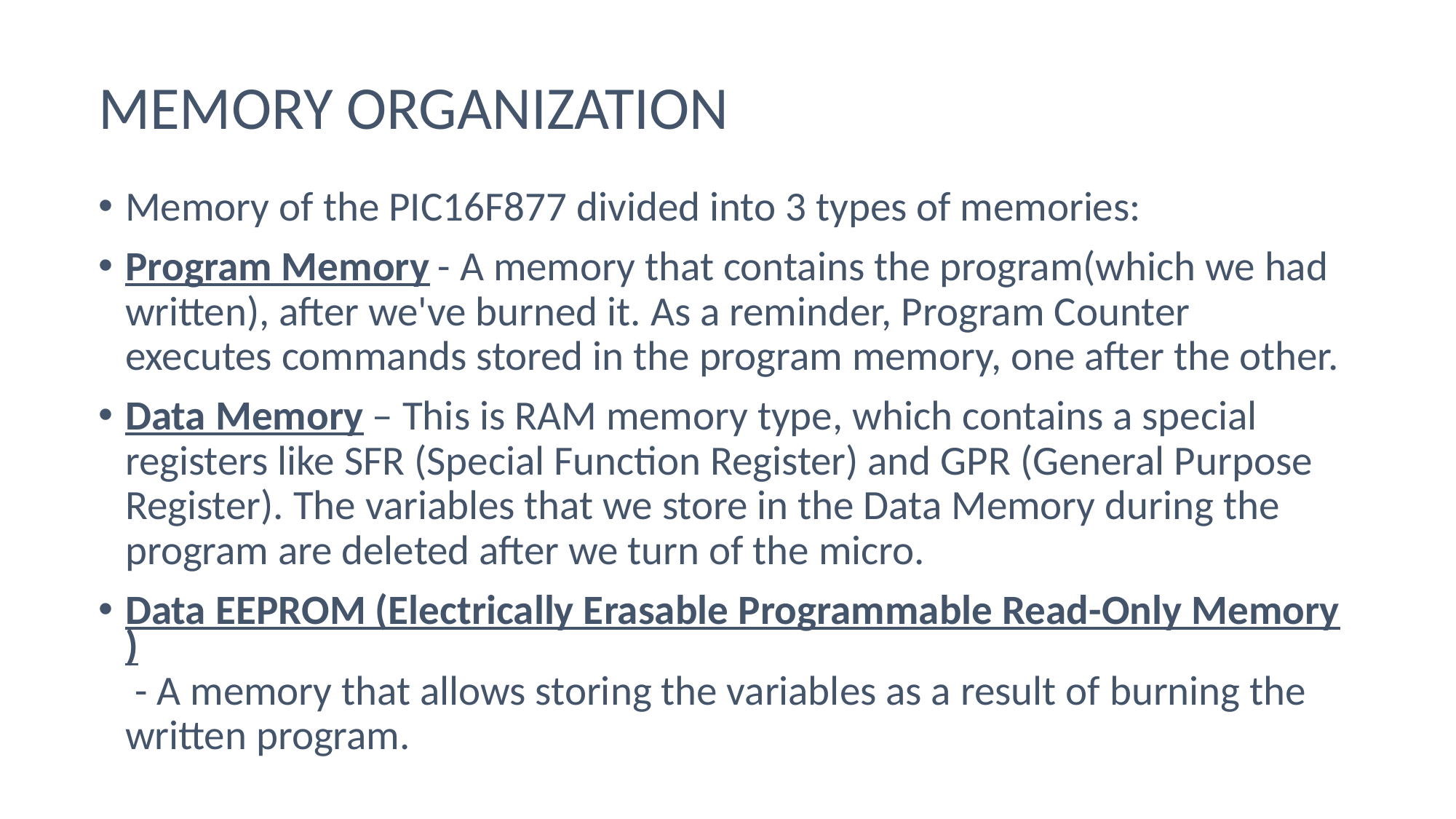

# MEMORY ORGANIZATION
Memory of the PIC16F877 divided into 3 types of memories:
Program Memory - A memory that contains the program(which we had written), after we've burned it. As a reminder, Program Counter executes commands stored in the program memory, one after the other.
Data Memory – This is RAM memory type, which contains a special registers like SFR (Special Function Register) and GPR (General Purpose Register). The variables that we store in the Data Memory during the program are deleted after we turn of the micro.
Data EEPROM (Electrically Erasable Programmable Read-Only Memory) - A memory that allows storing the variables as a result of burning the written program.